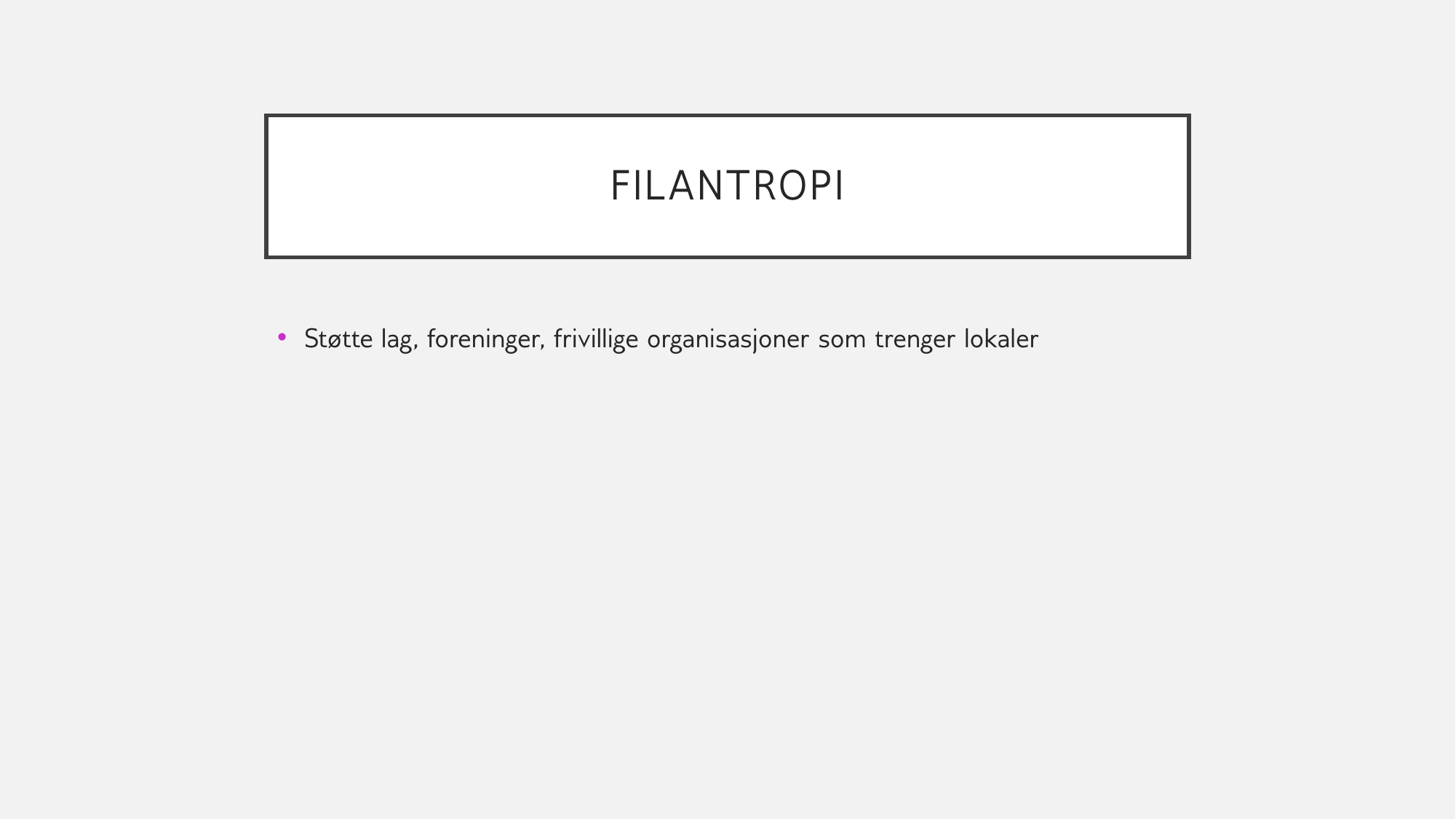

# Filantropi
Støtte lag, foreninger, frivillige organisasjoner som trenger lokaler